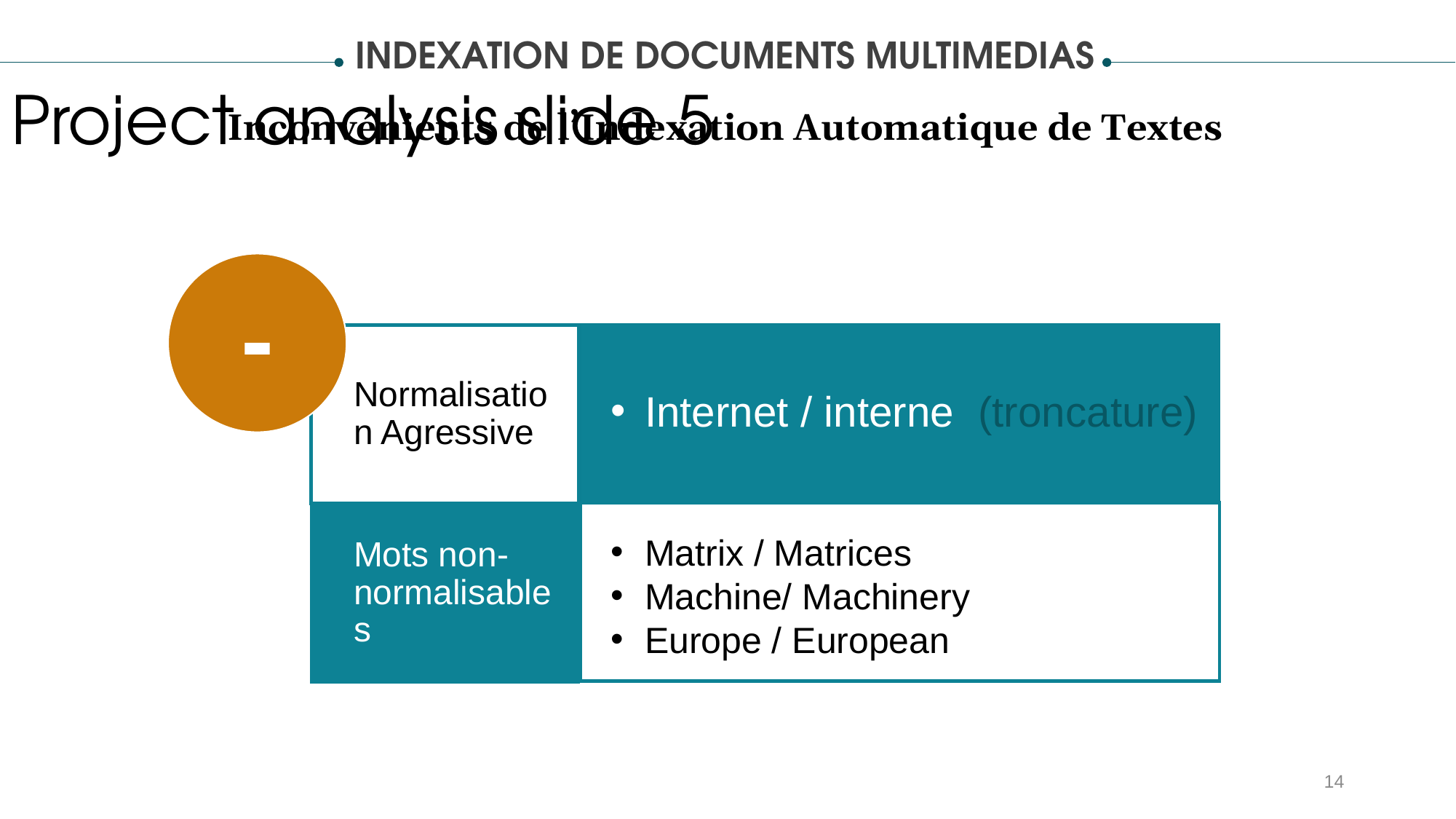

INDEXATION DE DOCUMENTS MULTIMEDIAS
Project analysis slide 5
Inconvénients de l’Indexation Automatique de Textes
Normalisation Agressive
Mots non-normalisables
-

Internet / interne  (troncature)

Matrix / Matrices
Machine/ Machinery
Europe / European
14